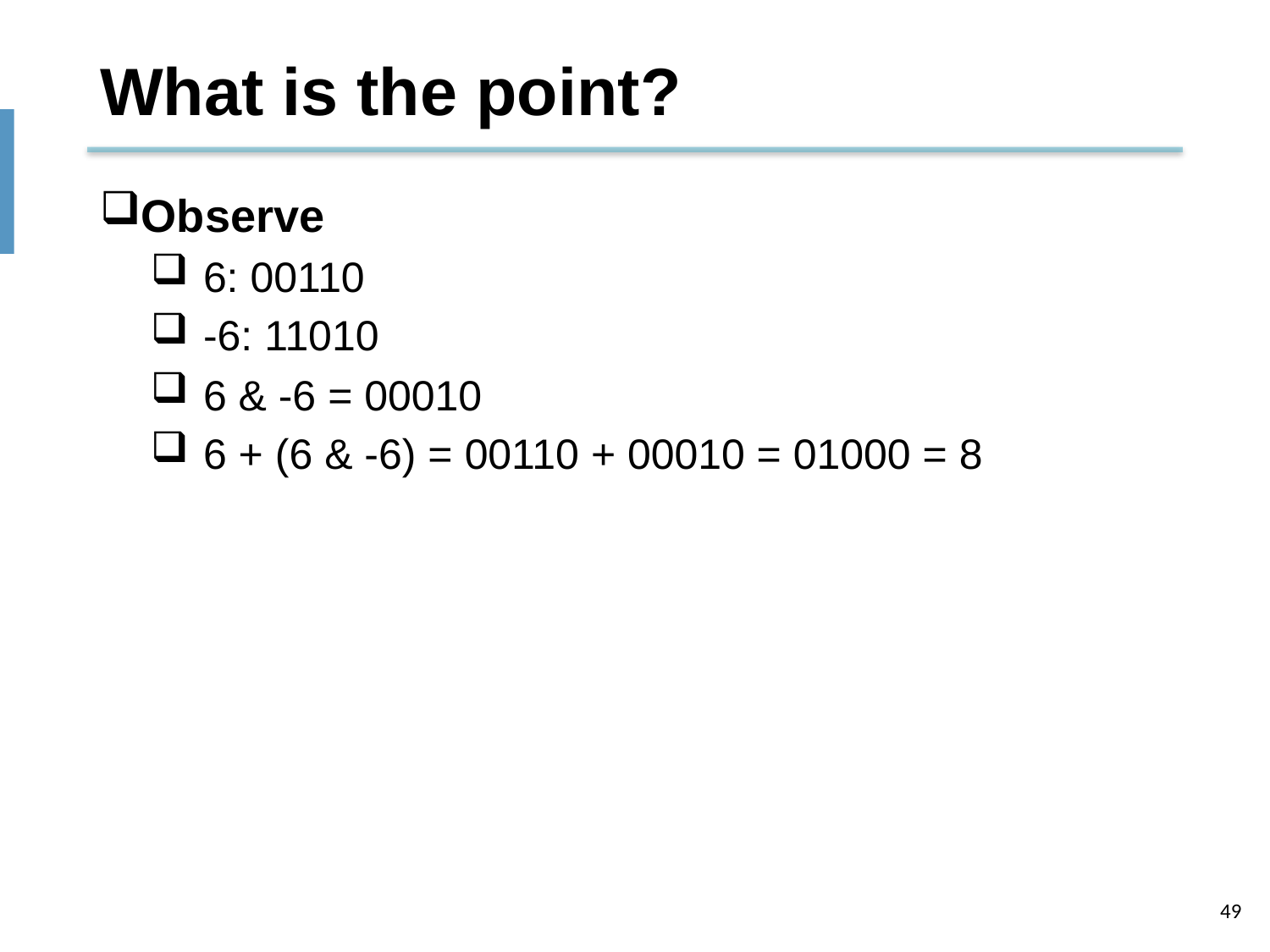

# What is the point?
Observe
6: 00110
-6: 11010
6 & -6 = 00010
6 + (6 & -6) = 00110 + 00010 = 01000 = 8

49